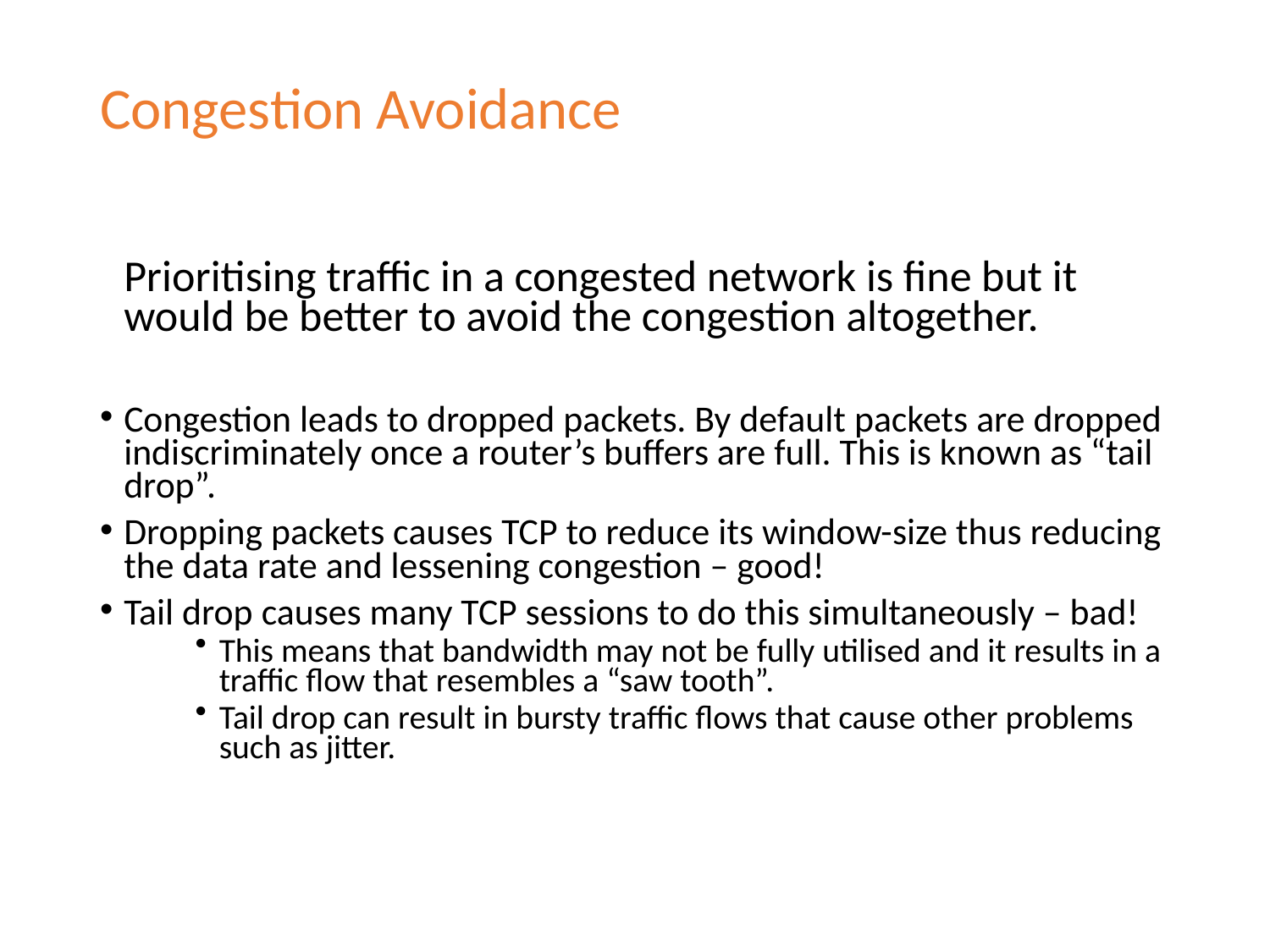

# Congestion Avoidance
	Prioritising traffic in a congested network is fine but it would be better to avoid the congestion altogether.

Congestion leads to dropped packets. By default packets are dropped indiscriminately once a router’s buffers are full. This is known as “tail drop”.
Dropping packets causes TCP to reduce its window-size thus reducing the data rate and lessening congestion – good!
Tail drop causes many TCP sessions to do this simultaneously – bad!
This means that bandwidth may not be fully utilised and it results in a traffic flow that resembles a “saw tooth”.
Tail drop can result in bursty traffic flows that cause other problems such as jitter.